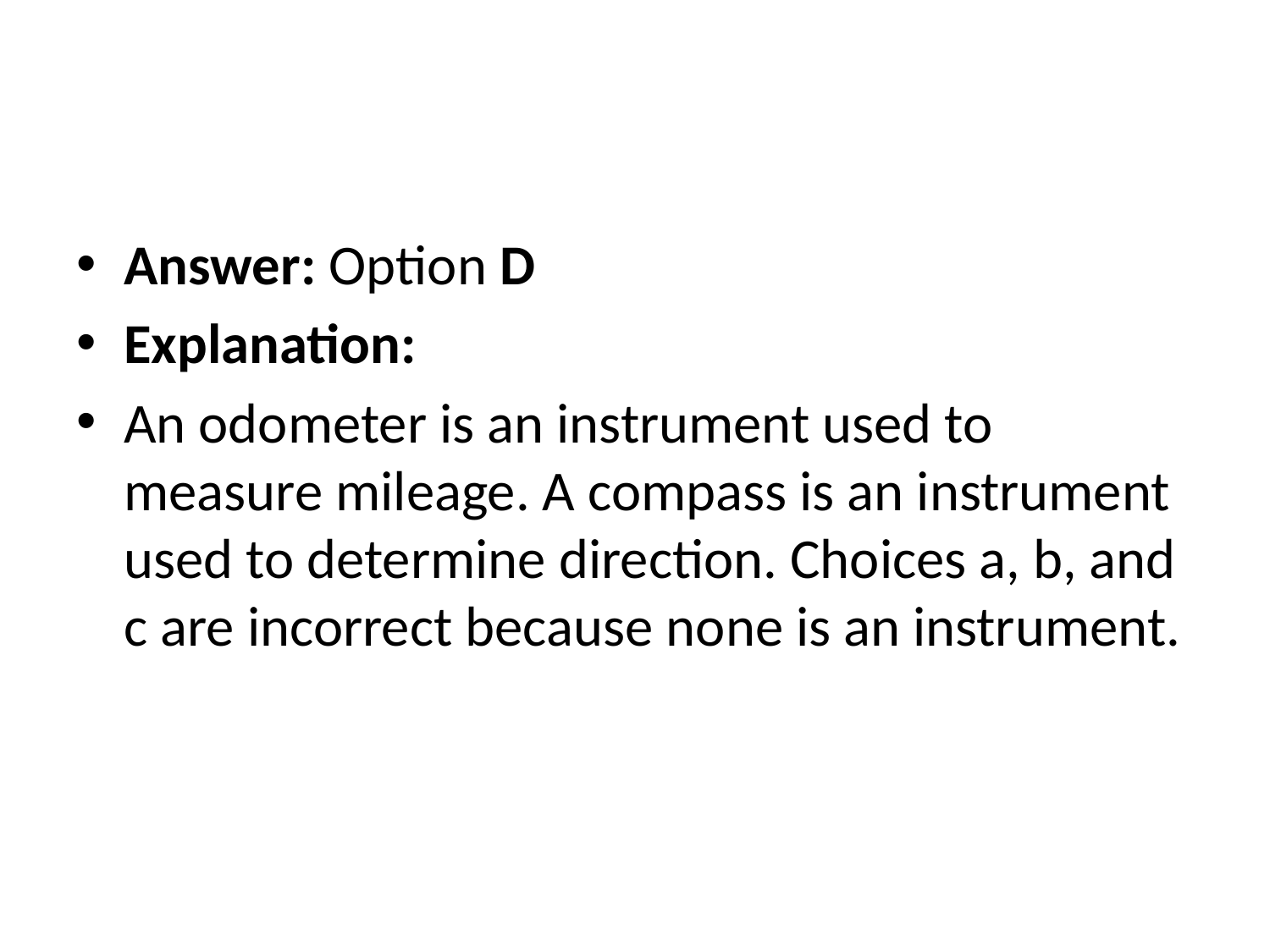

#
Answer: Option D
Explanation:
An odometer is an instrument used to measure mileage. A compass is an instrument used to determine direction. Choices a, b, and c are incorrect because none is an instrument.